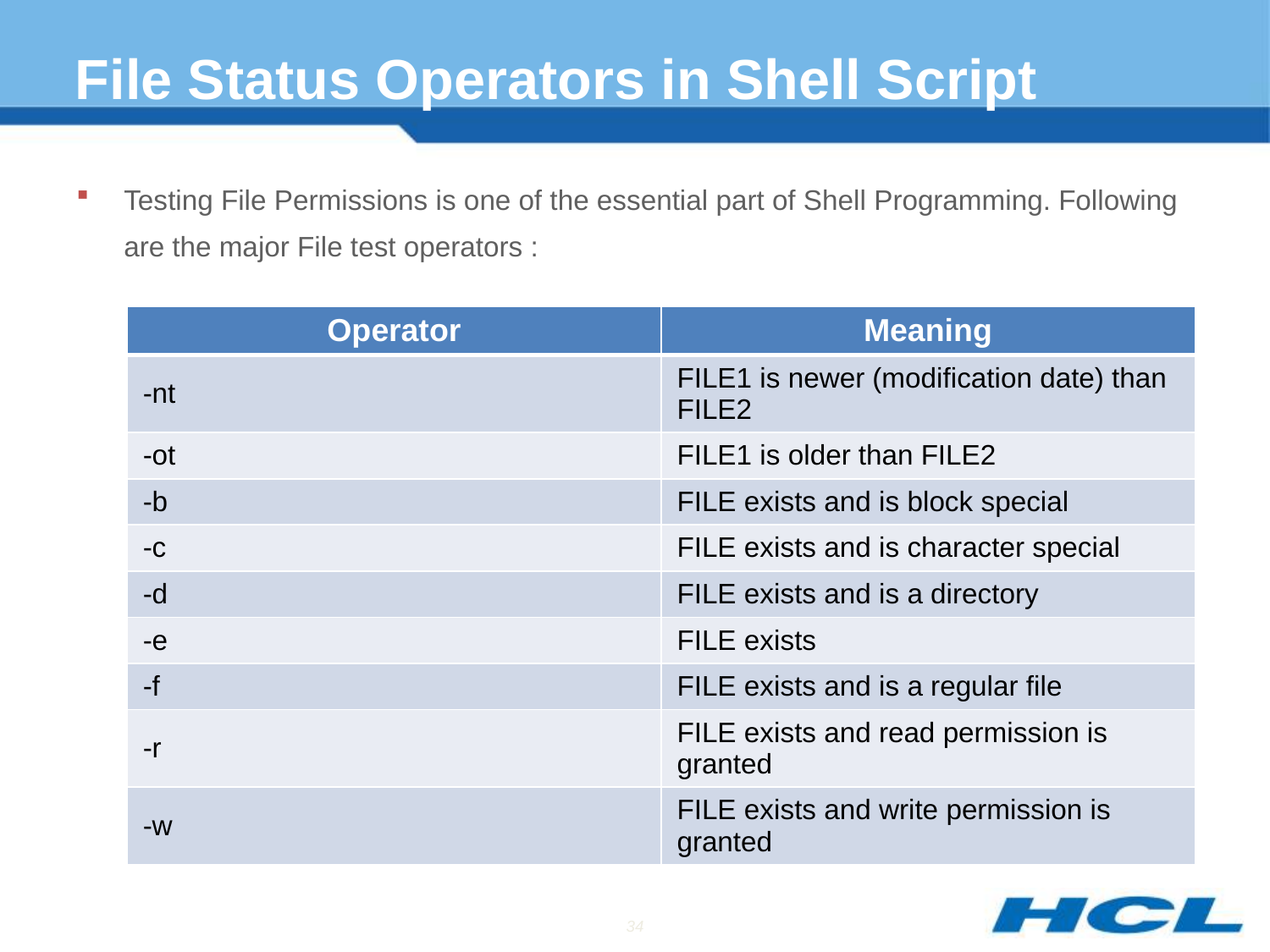

# File Status Operators in Shell Script
Testing File Permissions is one of the essential part of Shell Programming. Following are the major File test operators :

| Operator | Meaning |
| --- | --- |
| -nt | FILE1 is newer (modification date) than FILE2 |
| -ot | FILE1 is older than FILE2 |
| -b | FILE exists and is block special |
| -c | FILE exists and is character special |
| -d | FILE exists and is a directory |
| -e | FILE exists |
| -f | FILE exists and is a regular file |
| -r | FILE exists and read permission is granted |
| -w | FILE exists and write permission is granted |
34